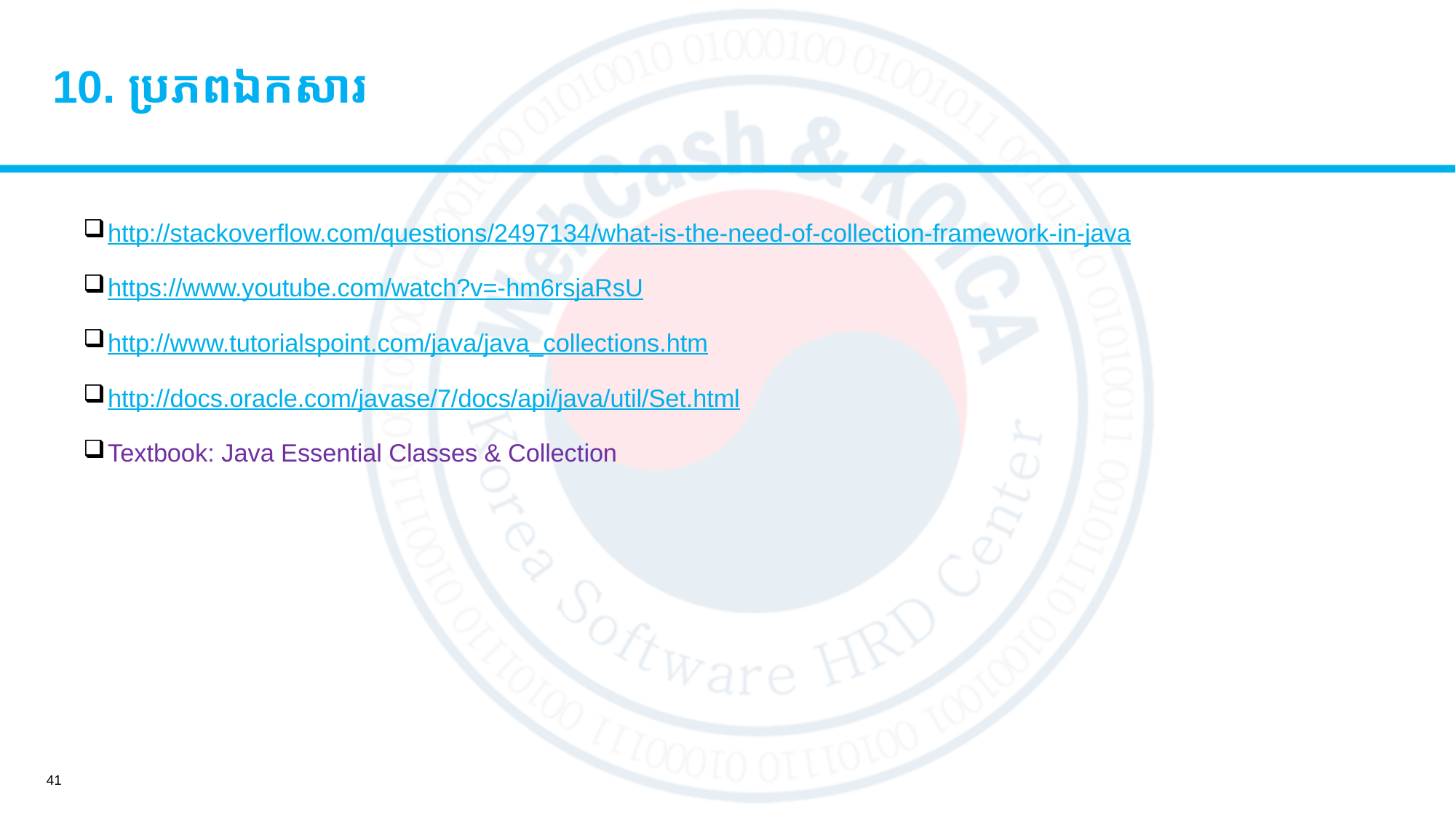

# 10. ប្រភពឯកសារ
http://stackoverflow.com/questions/2497134/what-is-the-need-of-collection-framework-in-java
https://www.youtube.com/watch?v=-hm6rsjaRsU
http://www.tutorialspoint.com/java/java_collections.htm
http://docs.oracle.com/javase/7/docs/api/java/util/Set.html
Textbook: Java Essential Classes & Collection

41